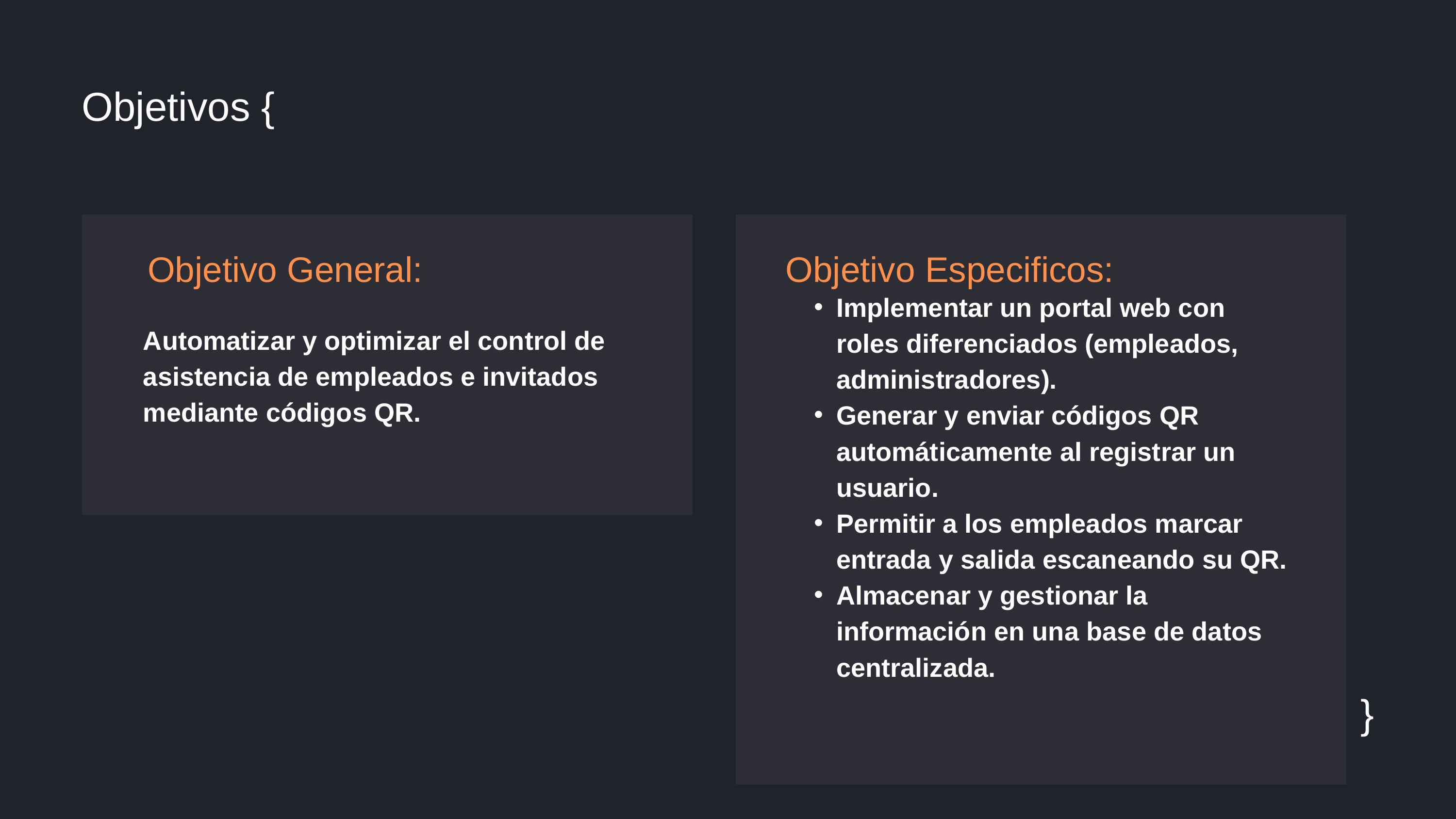

Objetivos {

 Objetivo General:
 Objetivo Especificos:
Implementar un portal web con roles diferenciados (empleados, administradores).
Generar y enviar códigos QR automáticamente al registrar un usuario.
Permitir a los empleados marcar entrada y salida escaneando su QR.
Almacenar y gestionar la información en una base de datos centralizada.

Automatizar y optimizar el control de asistencia de empleados e invitados mediante códigos QR.
}